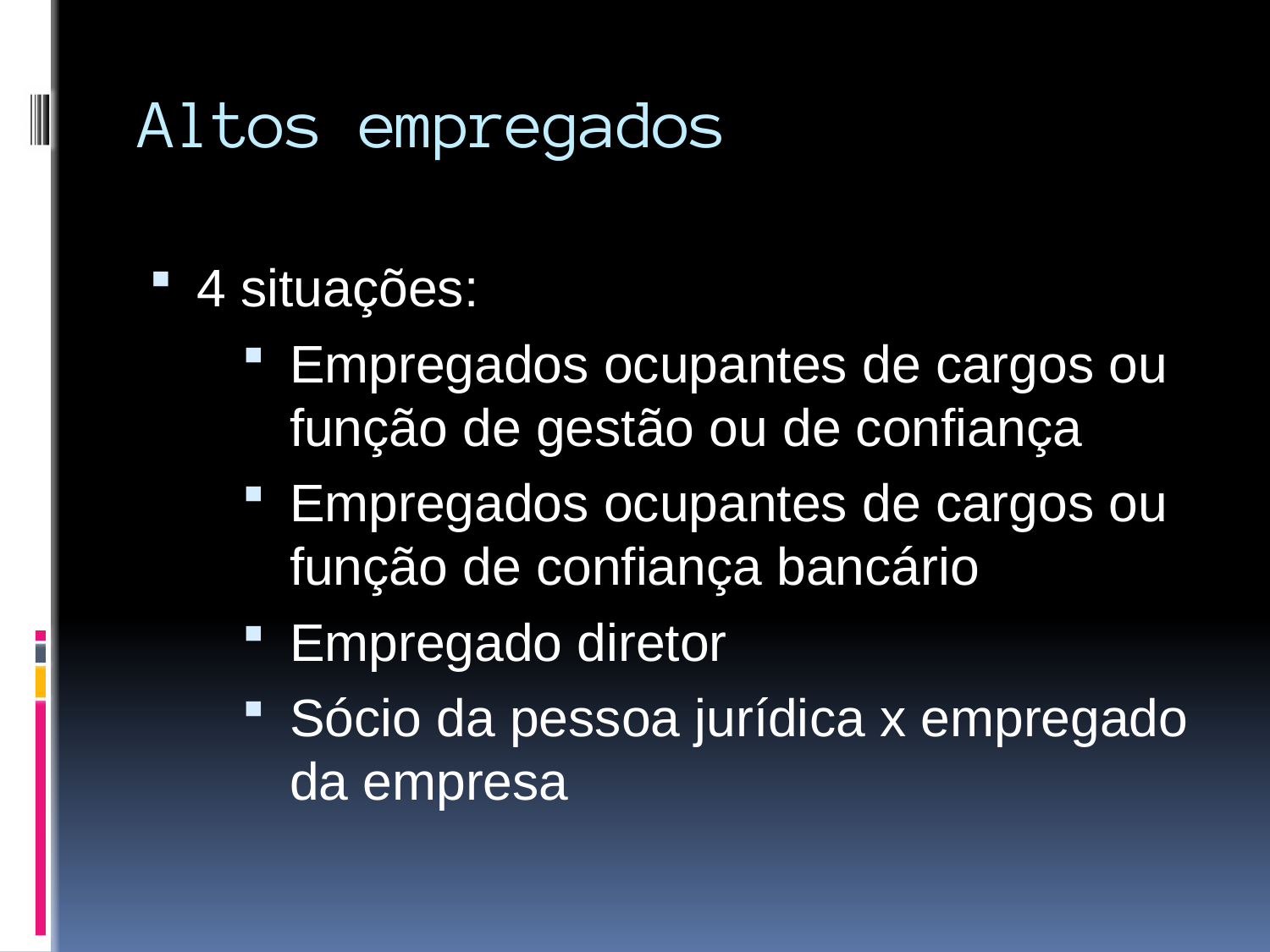

# Altos empregados
4 situações:
Empregados ocupantes de cargos ou função de gestão ou de confiança
Empregados ocupantes de cargos ou função de confiança bancário
Empregado diretor
Sócio da pessoa jurídica x empregado da empresa